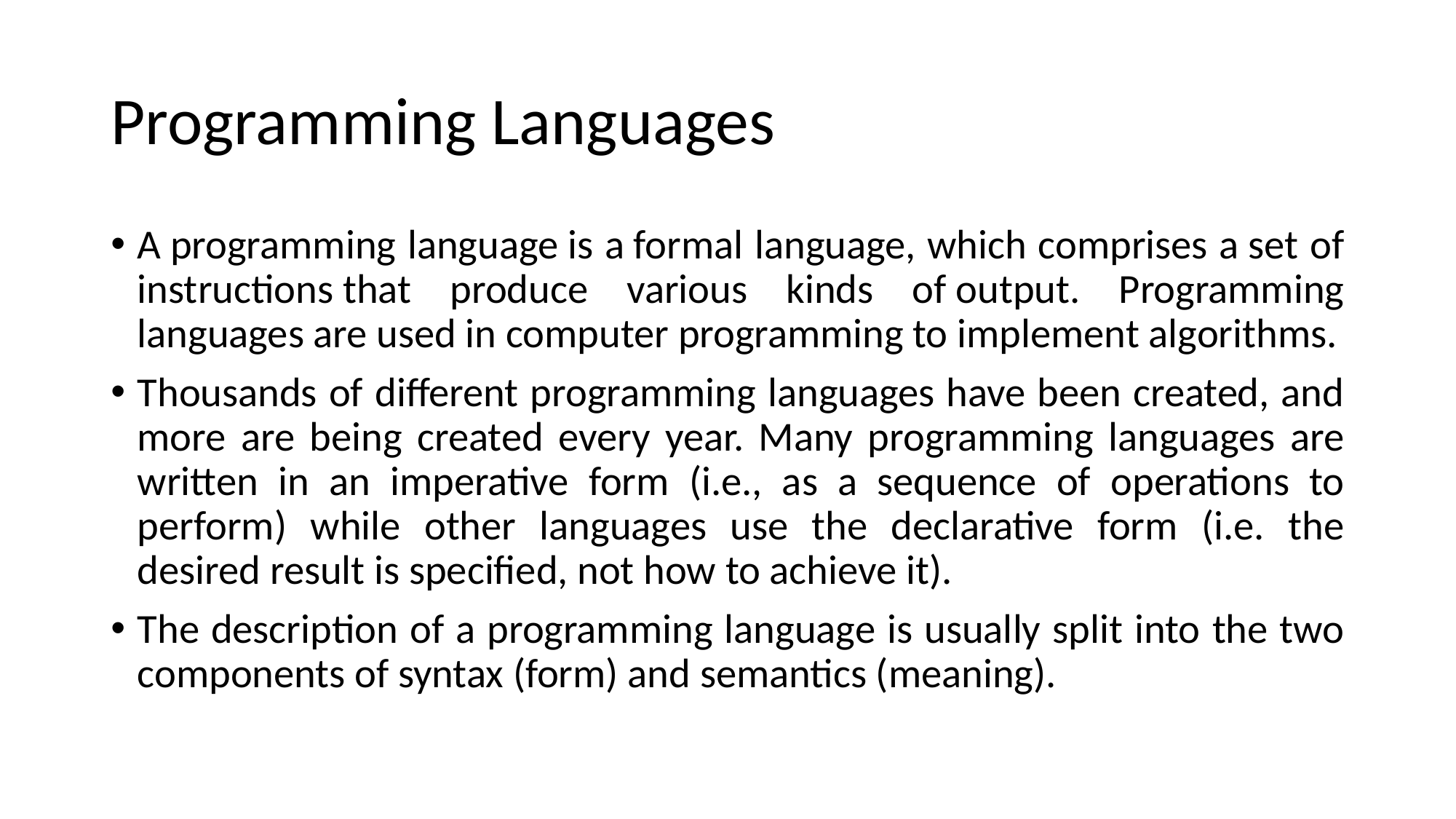

# Programming Languages
A programming language is a formal language, which comprises a set of instructions that produce various kinds of output. Programming languages are used in computer programming to implement algorithms.
Thousands of different programming languages have been created, and more are being created every year. Many programming languages are written in an imperative form (i.e., as a sequence of operations to perform) while other languages use the declarative form (i.e. the desired result is specified, not how to achieve it).
The description of a programming language is usually split into the two components of syntax (form) and semantics (meaning).